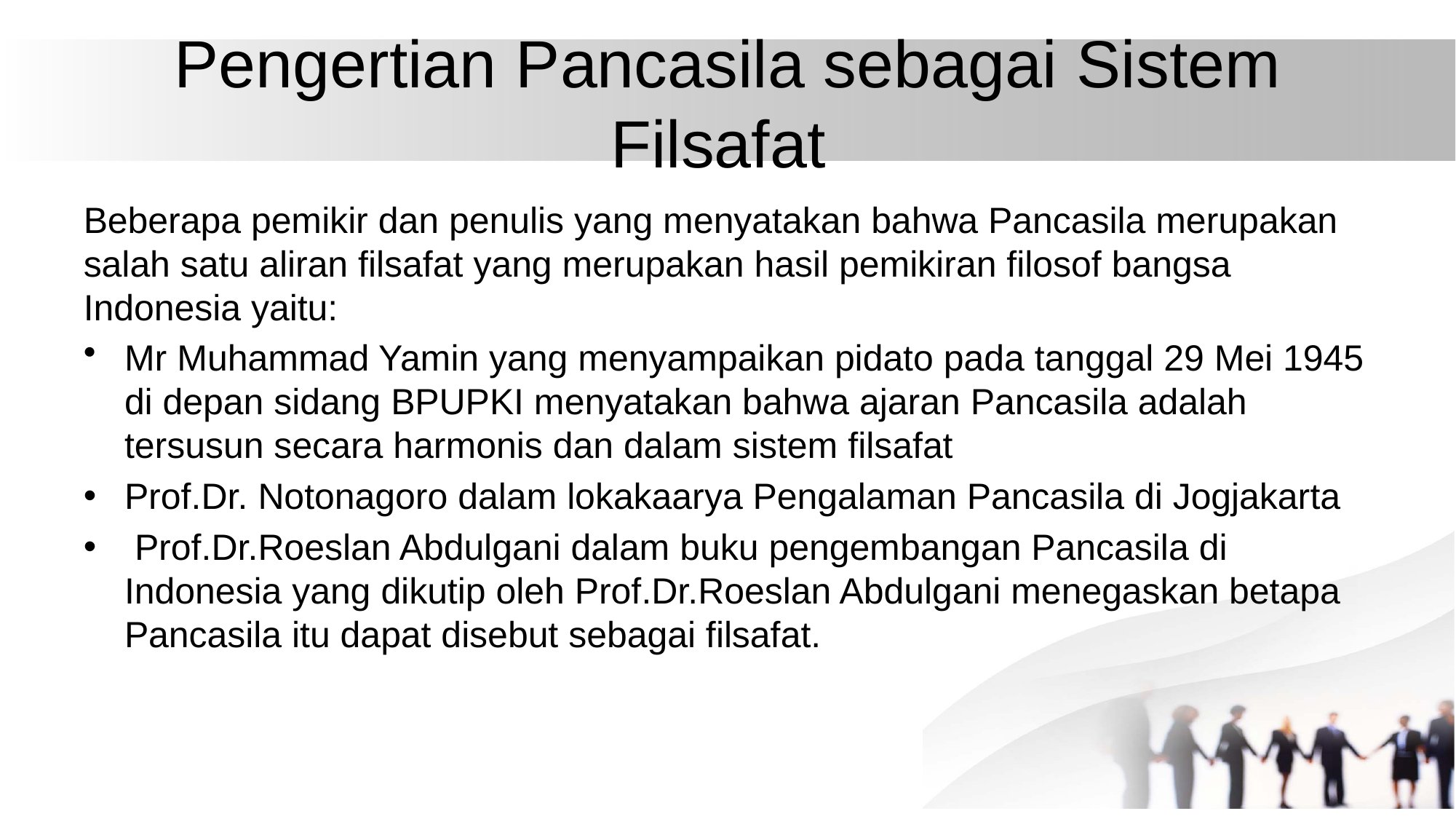

# Pengertian Pancasila sebagai Sistem Filsafat
Beberapa pemikir dan penulis yang menyatakan bahwa Pancasila merupakan salah satu aliran filsafat yang merupakan hasil pemikiran filosof bangsa Indonesia yaitu:
Mr Muhammad Yamin yang menyampaikan pidato pada tanggal 29 Mei 1945 di depan sidang BPUPKI menyatakan bahwa ajaran Pancasila adalah tersusun secara harmonis dan dalam sistem filsafat
Prof.Dr. Notonagoro dalam lokakaarya Pengalaman Pancasila di Jogjakarta
 Prof.Dr.Roeslan Abdulgani dalam buku pengembangan Pancasila di Indonesia yang dikutip oleh Prof.Dr.Roeslan Abdulgani menegaskan betapa Pancasila itu dapat disebut sebagai filsafat.